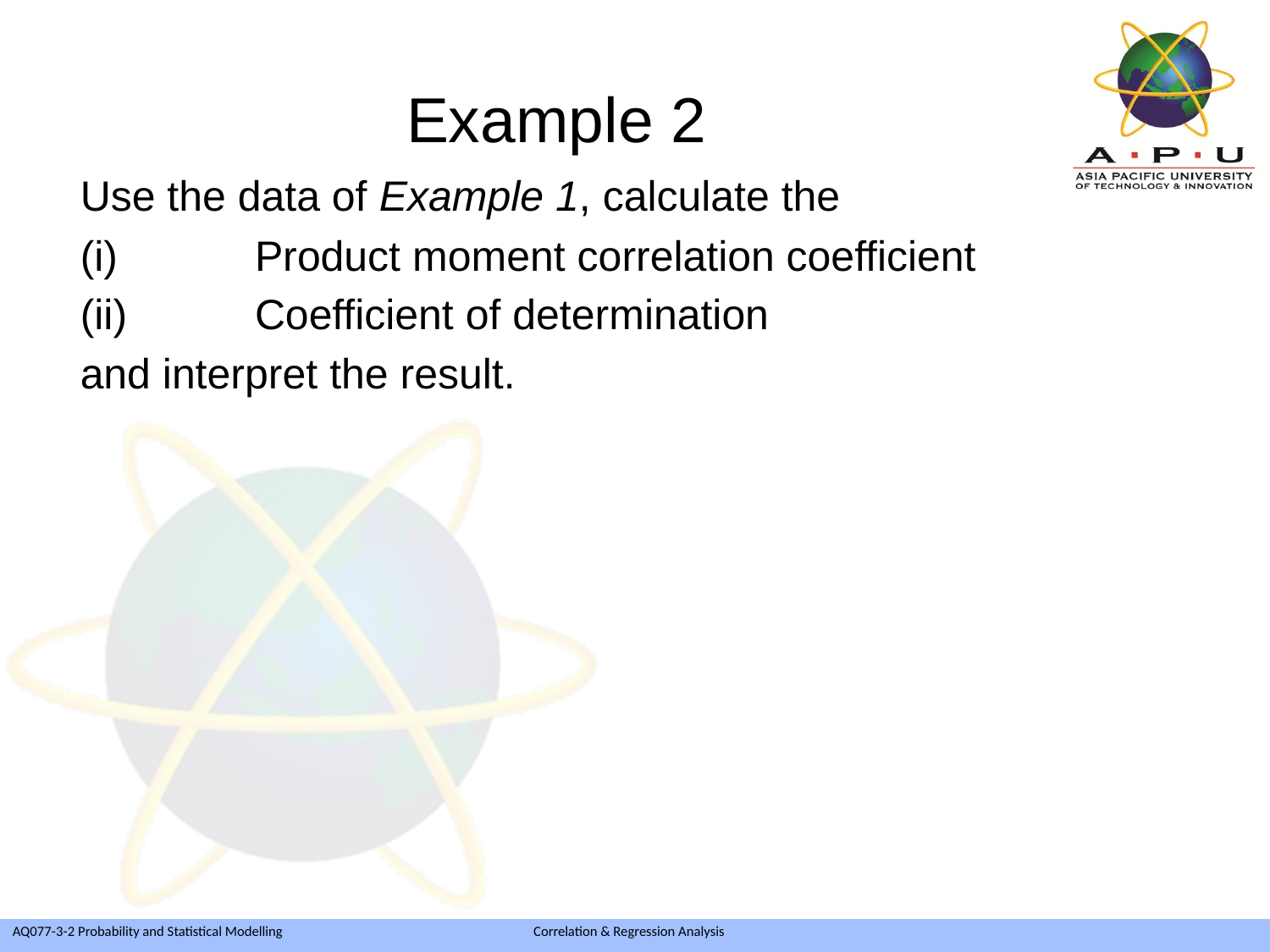

Example 2
Use the data of Example 1, calculate the
(i) 	Product moment correlation coefficient
(ii) 	Coefficient of determination
and interpret the result.